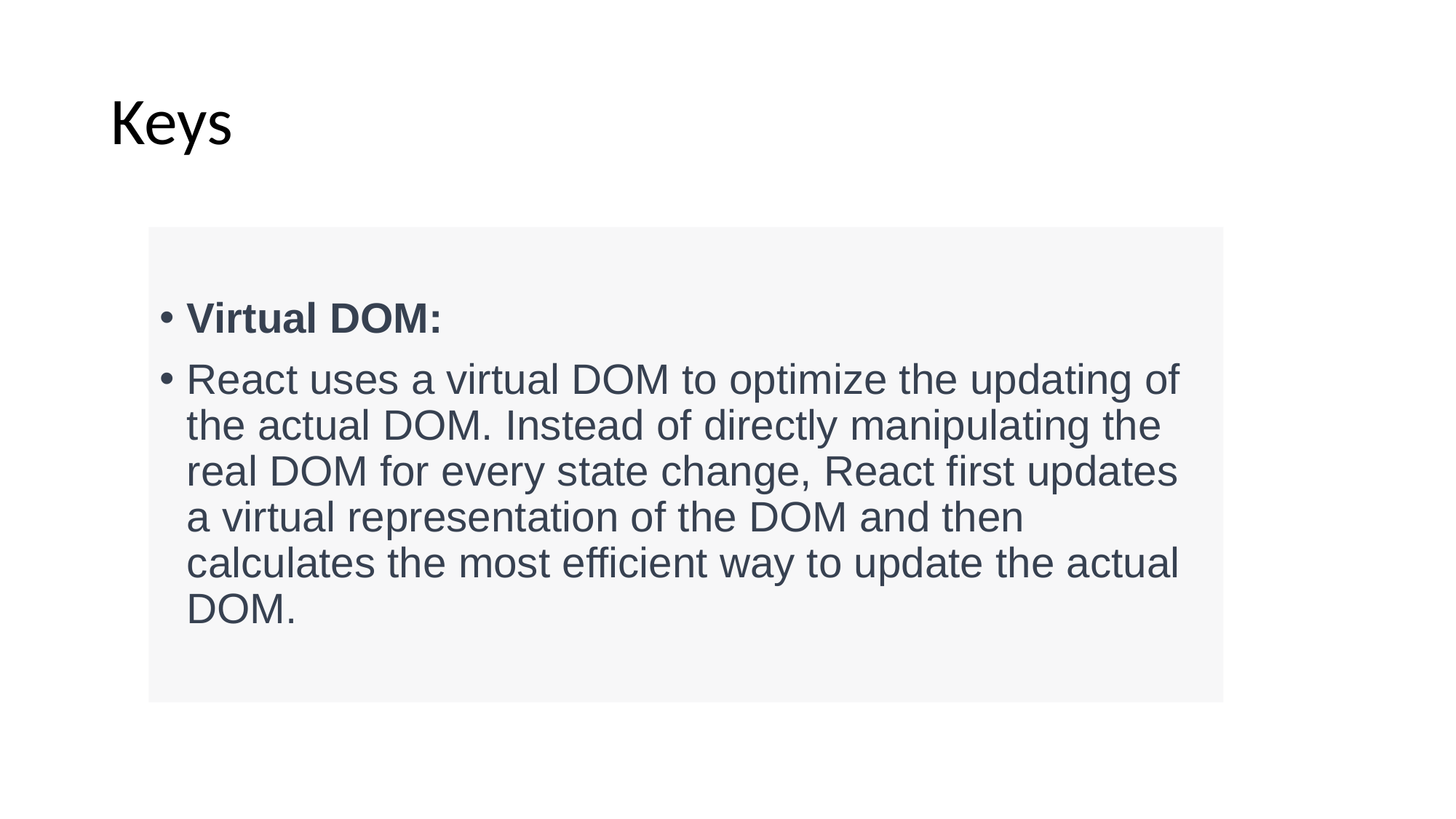

# Keys
Virtual DOM:
React uses a virtual DOM to optimize the updating of the actual DOM. Instead of directly manipulating the real DOM for every state change, React first updates a virtual representation of the DOM and then calculates the most efficient way to update the actual DOM.